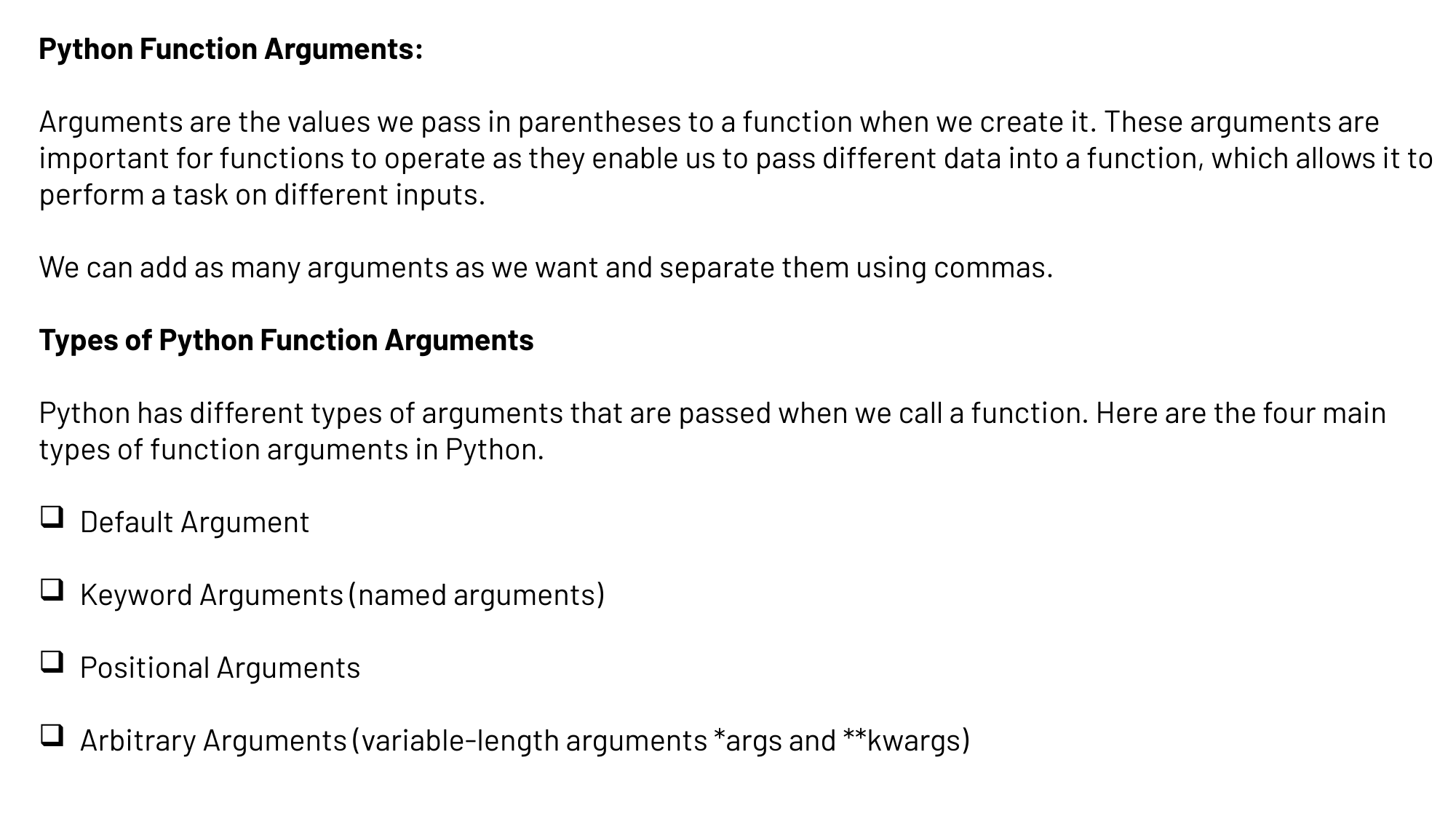

Python Function Arguments:

Arguments are the values we pass in parentheses to a function when we create it. These arguments are important for functions to operate as they enable us to pass different data into a function, which allows it to perform a task on different inputs.

We can add as many arguments as we want and separate them using commas.

Types of Python Function Arguments

Python has different types of arguments that are passed when we call a function. Here are the four main types of function arguments in Python.

Default Argument

Keyword Arguments (named arguments)

Positional Arguments

Arbitrary Arguments (variable-length arguments *args and **kwargs)